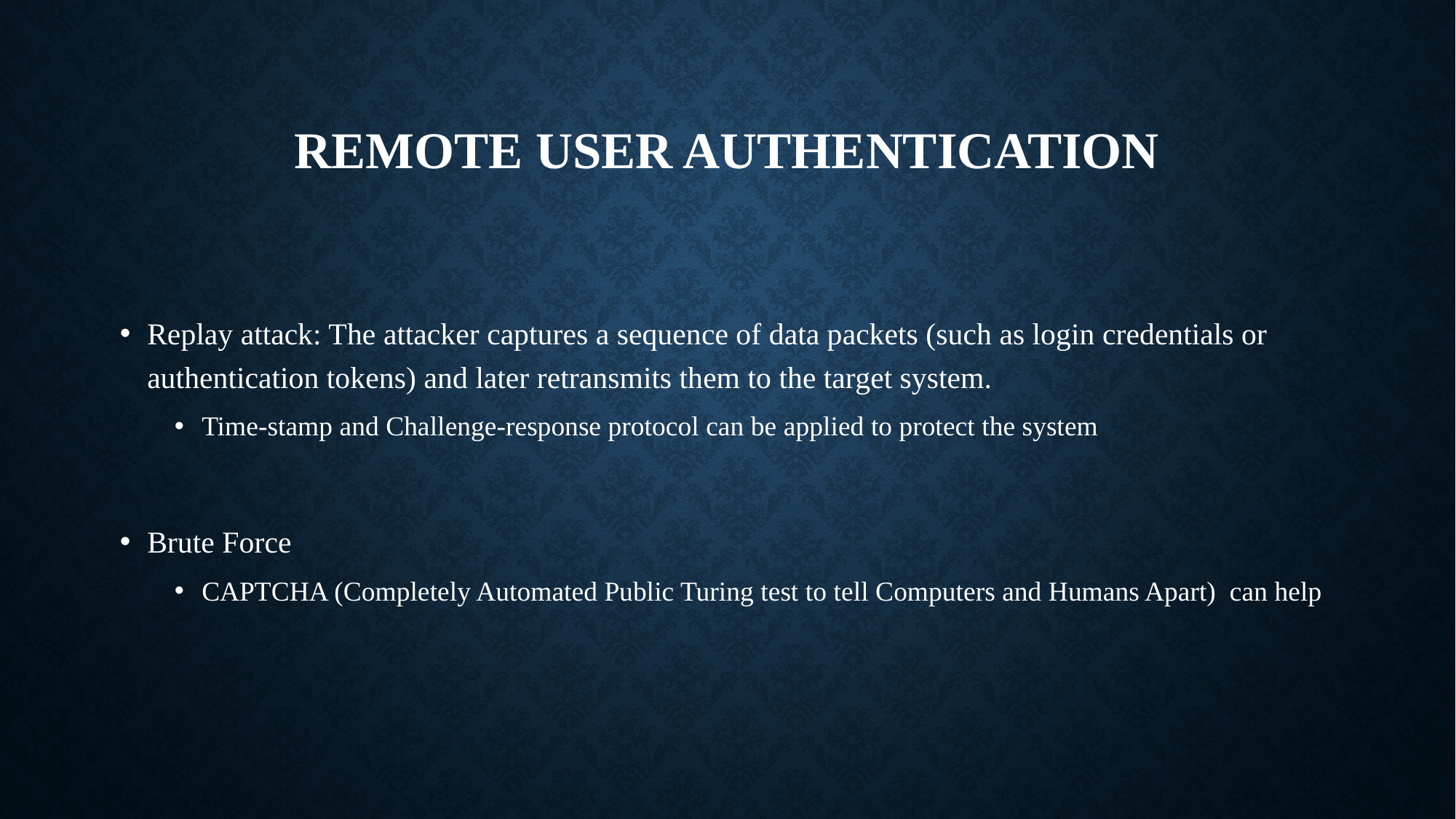

# Remote user authentication

Replay attack: The attacker captures a sequence of data packets (such as login credentials or authentication tokens) and later retransmits them to the target system.
Time-stamp and Challenge-response protocol can be applied to protect the system

Brute Force
CAPTCHA (Completely Automated Public Turing test to tell Computers and Humans Apart)  can help